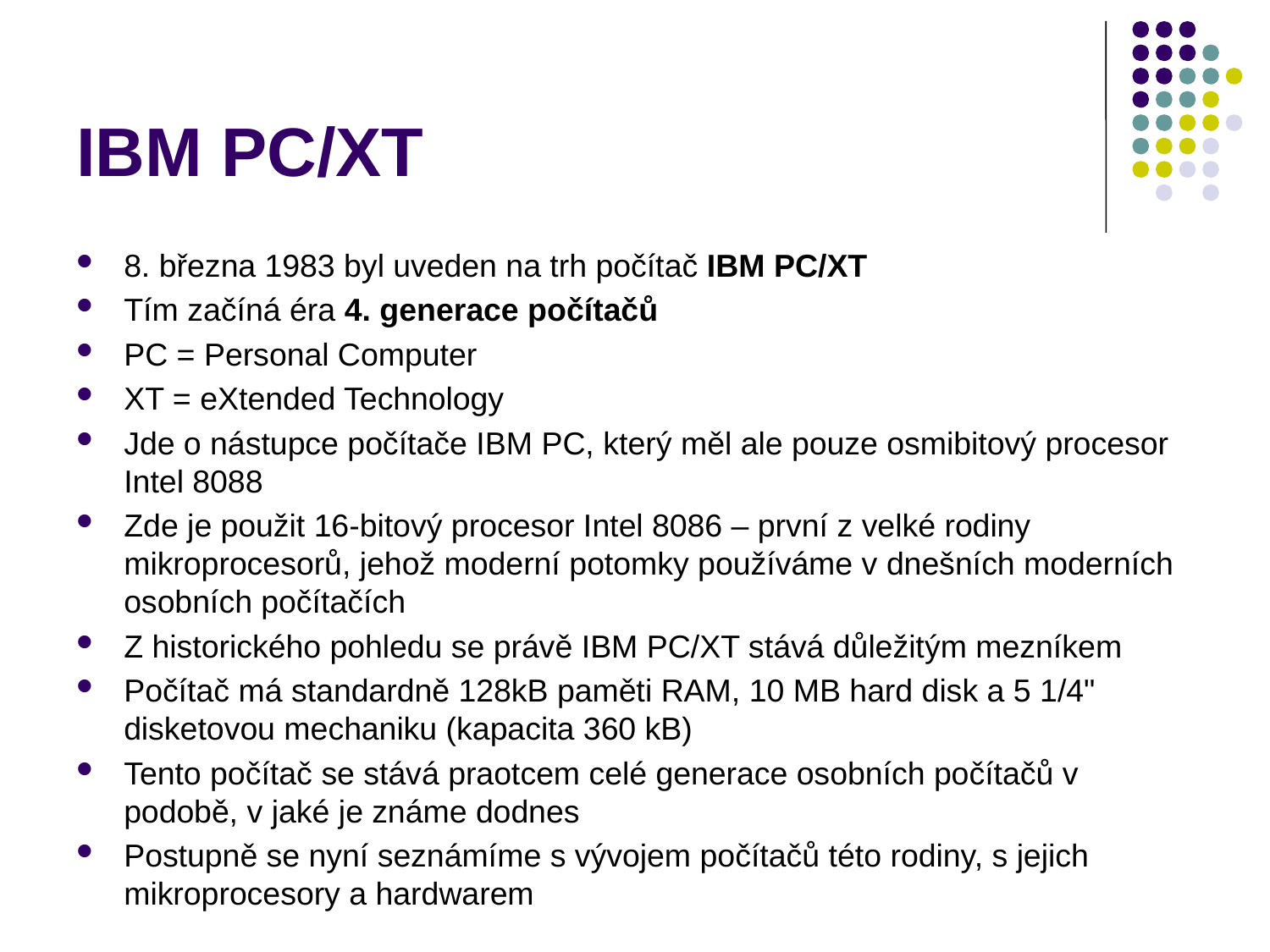

# IBM PC/XT
8. března 1983 byl uveden na trh počítač IBM PC/XT
Tím začíná éra 4. generace počítačů
PC = Personal Computer
XT = eXtended Technology
Jde o nástupce počítače IBM PC, který měl ale pouze osmibitový procesor Intel 8088
Zde je použit 16-bitový procesor Intel 8086 – první z velké rodiny mikroprocesorů, jehož moderní potomky používáme v dnešních moderních osobních počítačích
Z historického pohledu se právě IBM PC/XT stává důležitým mezníkem
Počítač má standardně 128kB paměti RAM, 10 MB hard disk a 5 1/4" disketovou mechaniku (kapacita 360 kB)
Tento počítač se stává praotcem celé generace osobních počítačů v podobě, v jaké je známe dodnes
Postupně se nyní seznámíme s vývojem počítačů této rodiny, s jejich mikroprocesory a hardwarem